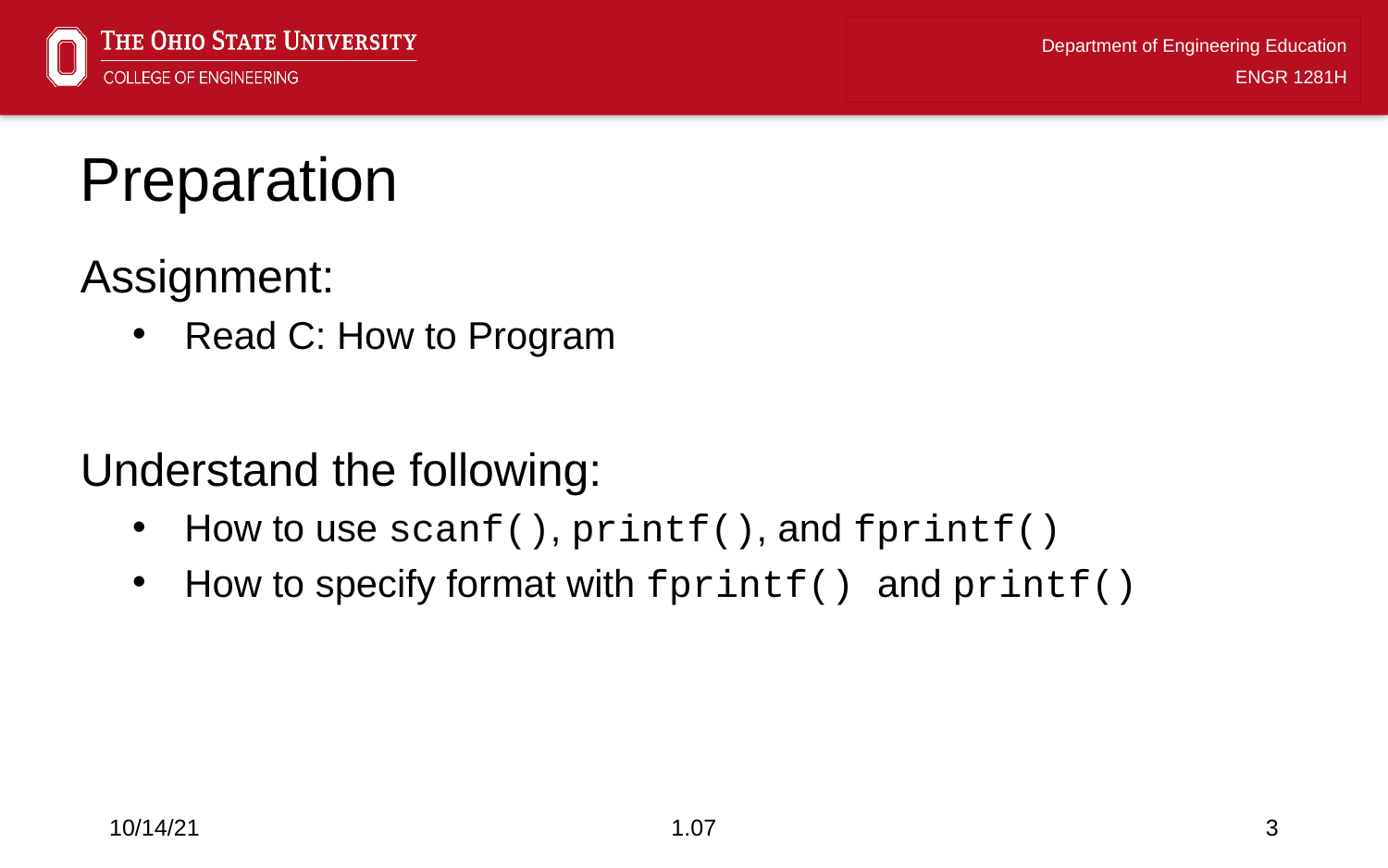

# Preparation
Assignment:
Read C: How to Program

Understand the following:
How to use scanf(), printf(), and fprintf()
How to specify format with fprintf() and printf()

10/14/21
1.07
3